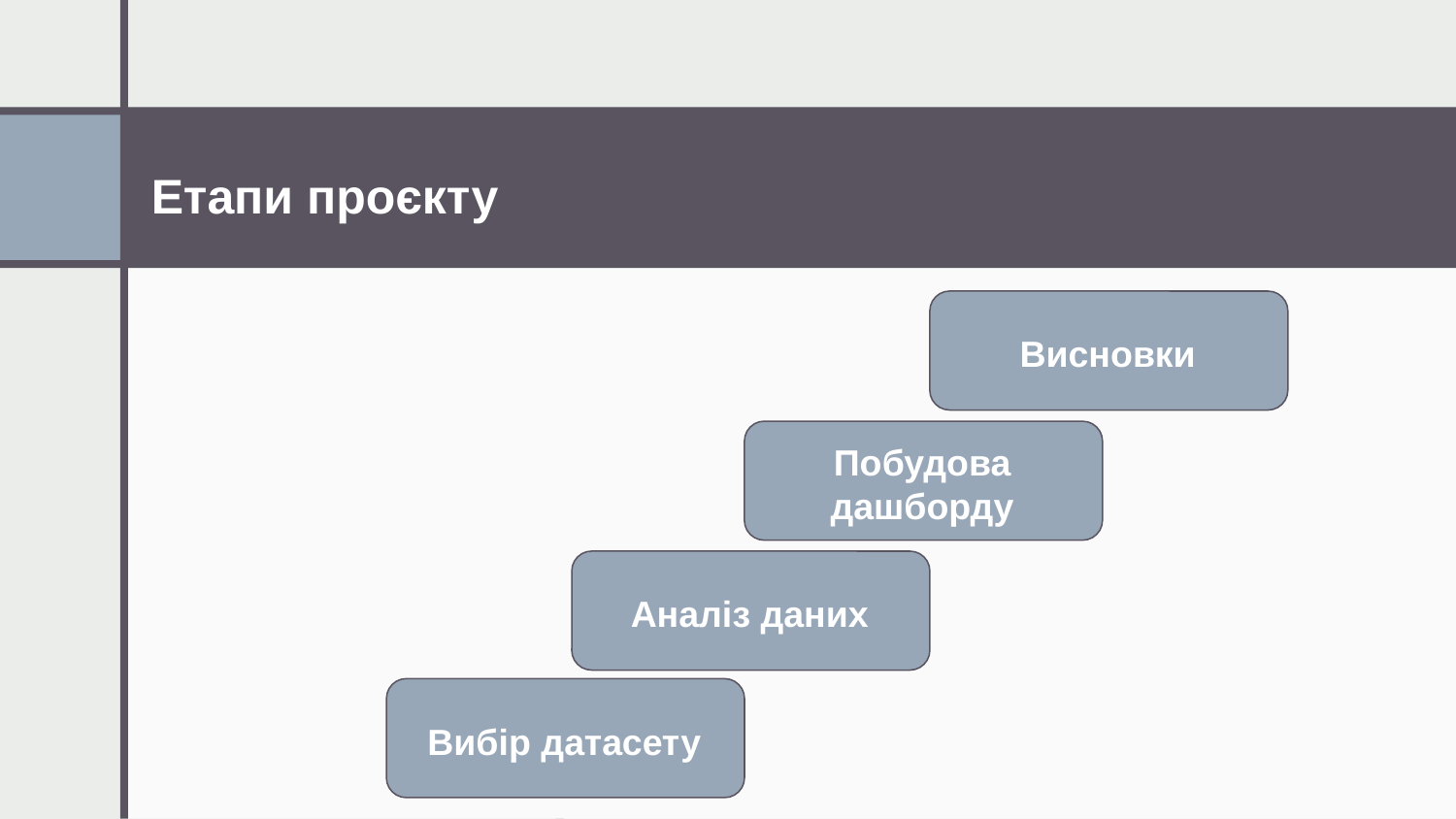

# Етапи проєкту

Висновки

Побудова дашборду

Аналіз даних

Вибір датасету